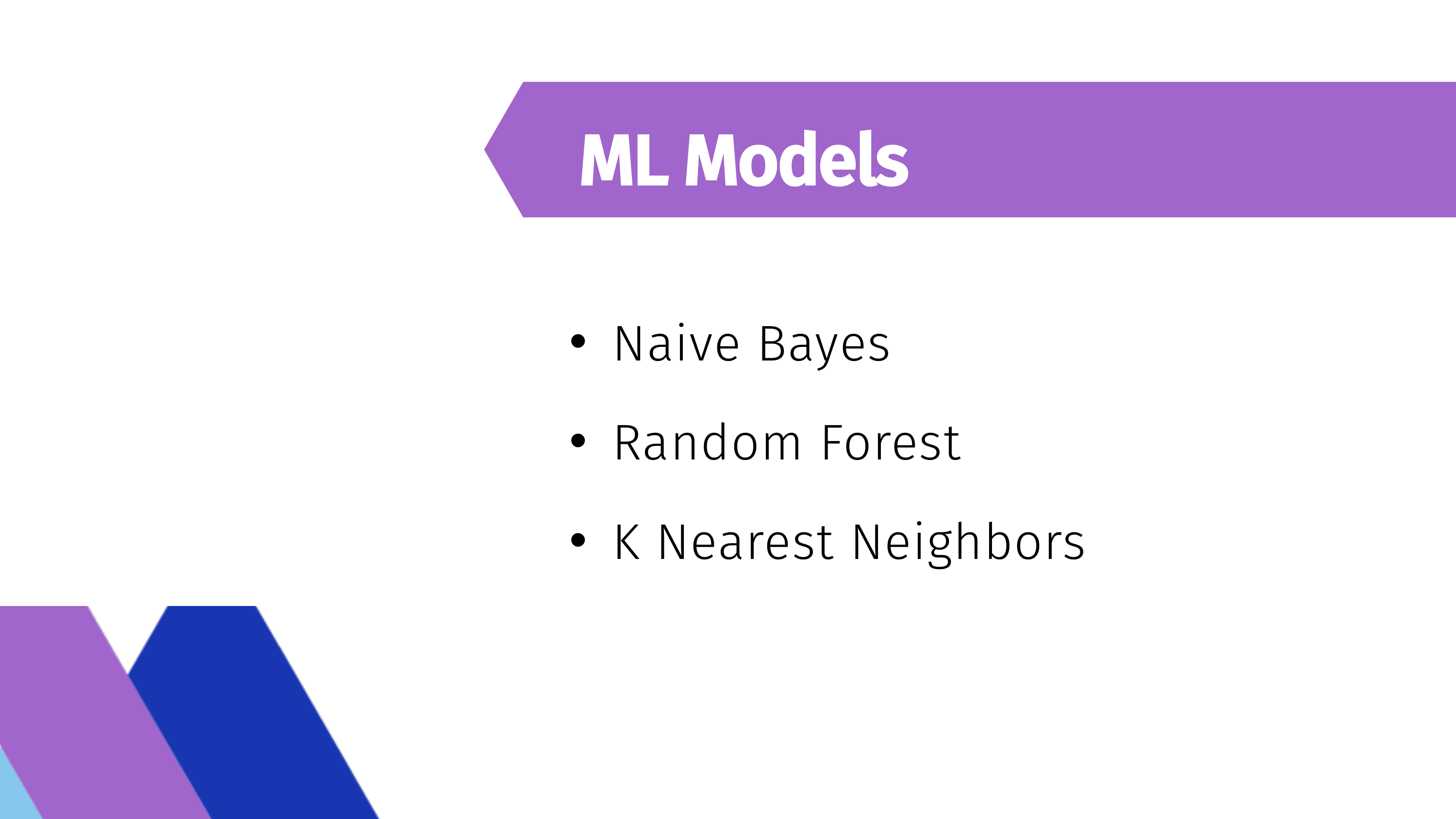

ML Models
Naive Bayes
Random Forest
K Nearest Neighbors